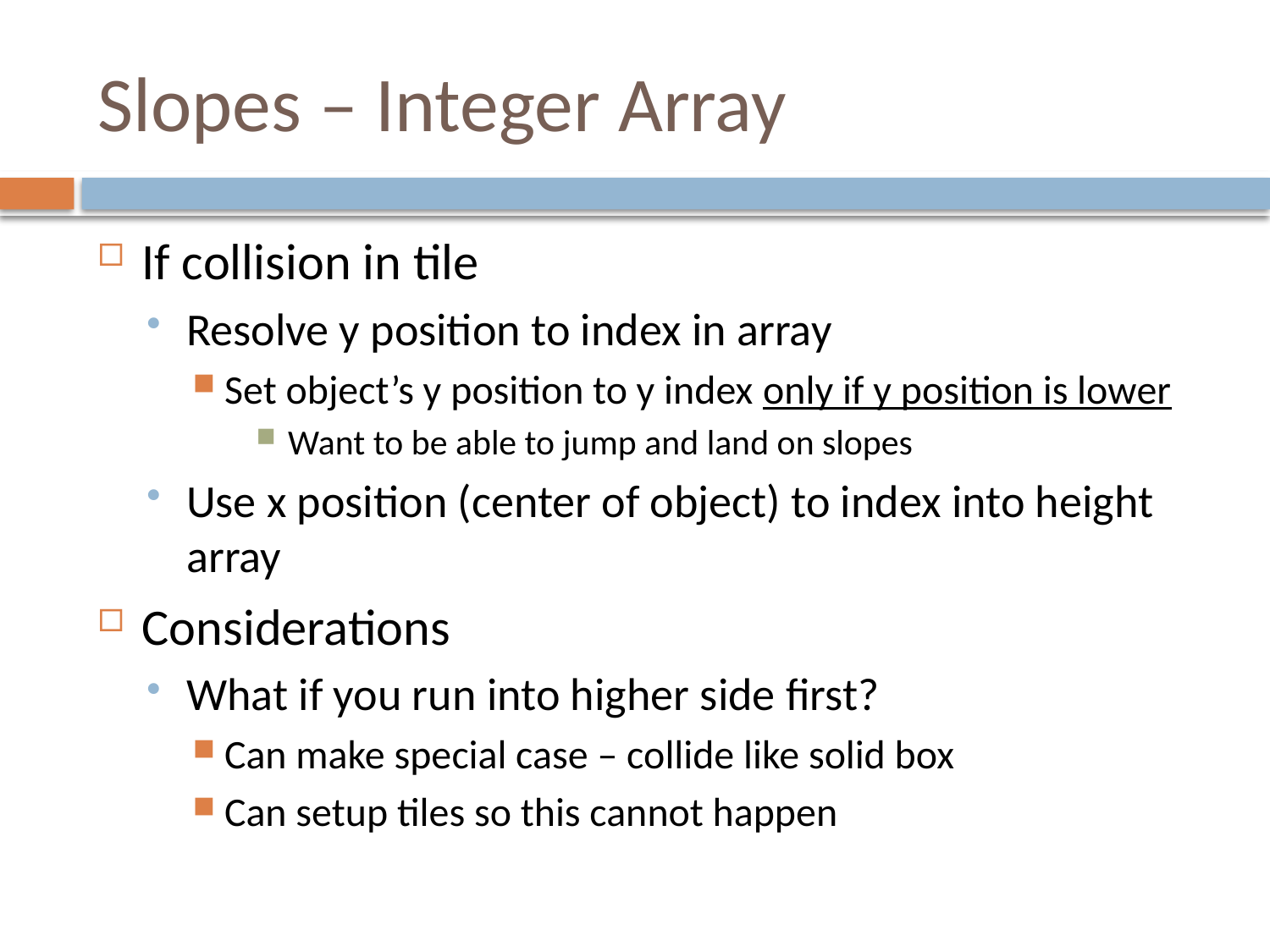

# Slopes – Integer Array
If collision in tile
Resolve y position to index in array
Set object’s y position to y index only if y position is lower
Want to be able to jump and land on slopes
Use x position (center of object) to index into height array
Considerations
What if you run into higher side first?
Can make special case – collide like solid box
Can setup tiles so this cannot happen